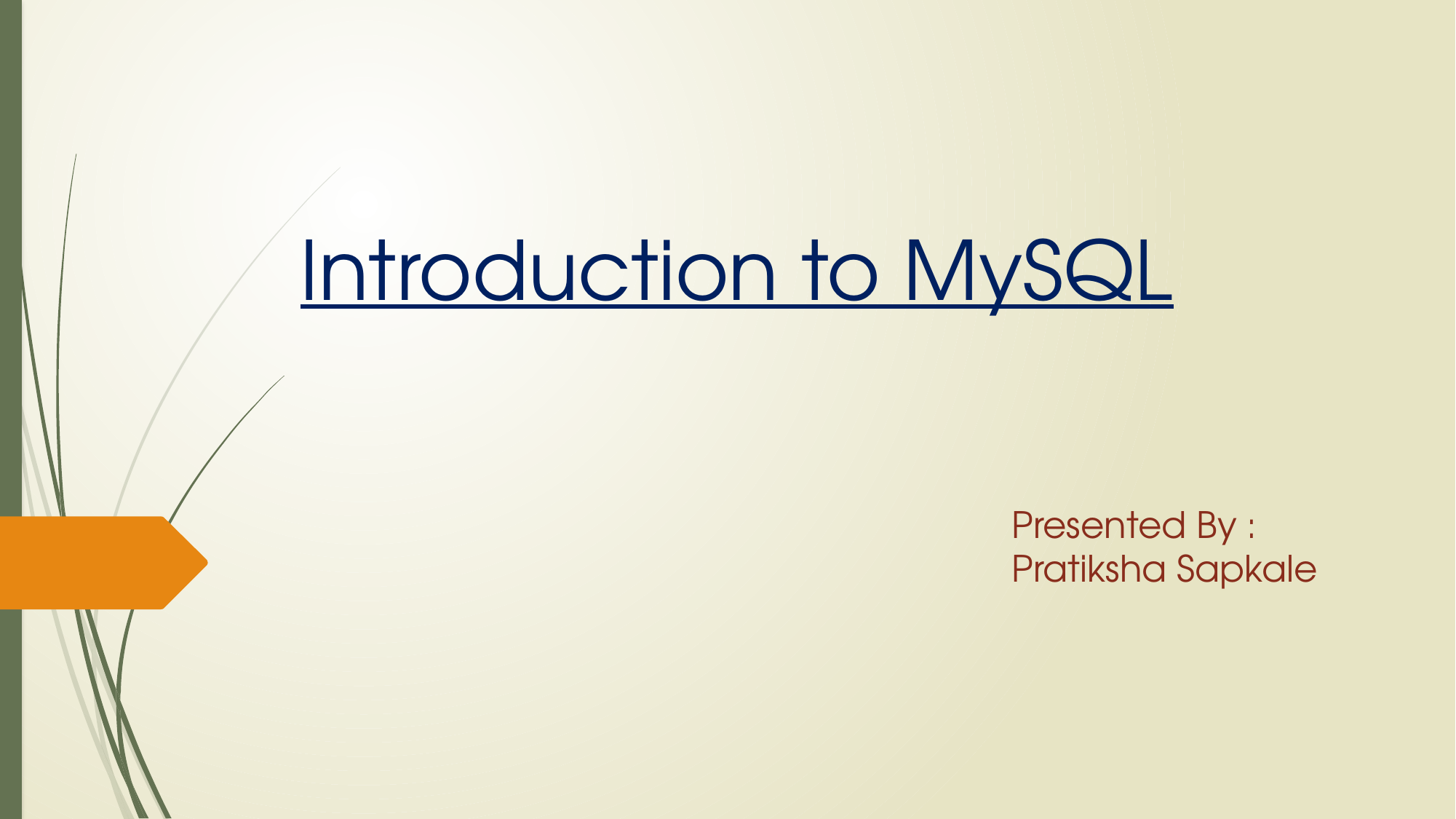

# Introduction to MySQL
Presented By : Pratiksha Sapkale